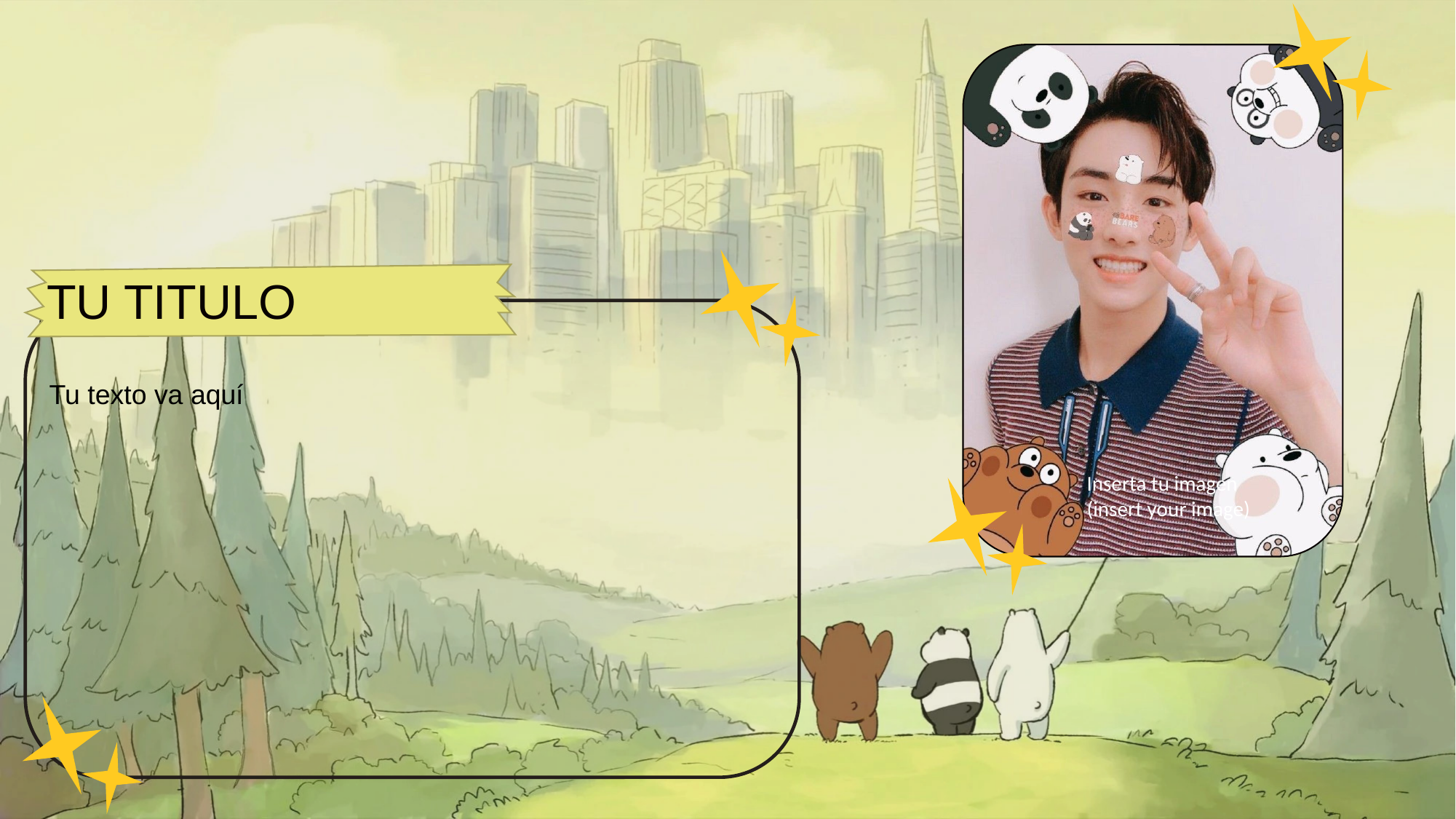

Inserta tu imagen  (insert your image)

TU TITULO

Tu texto va aquí